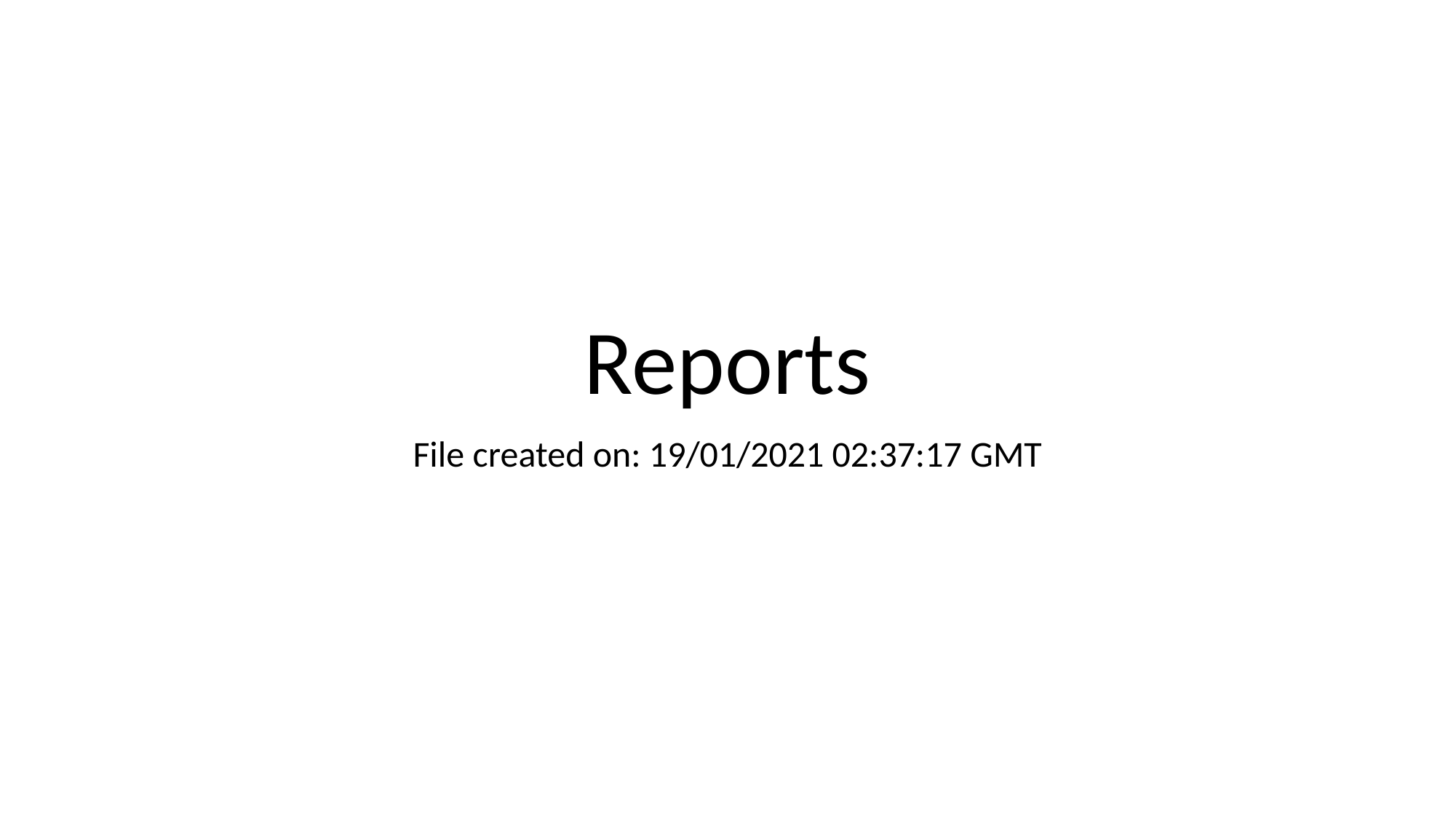

# Reports
File created on: 19/01/2021 02:37:17 GMT